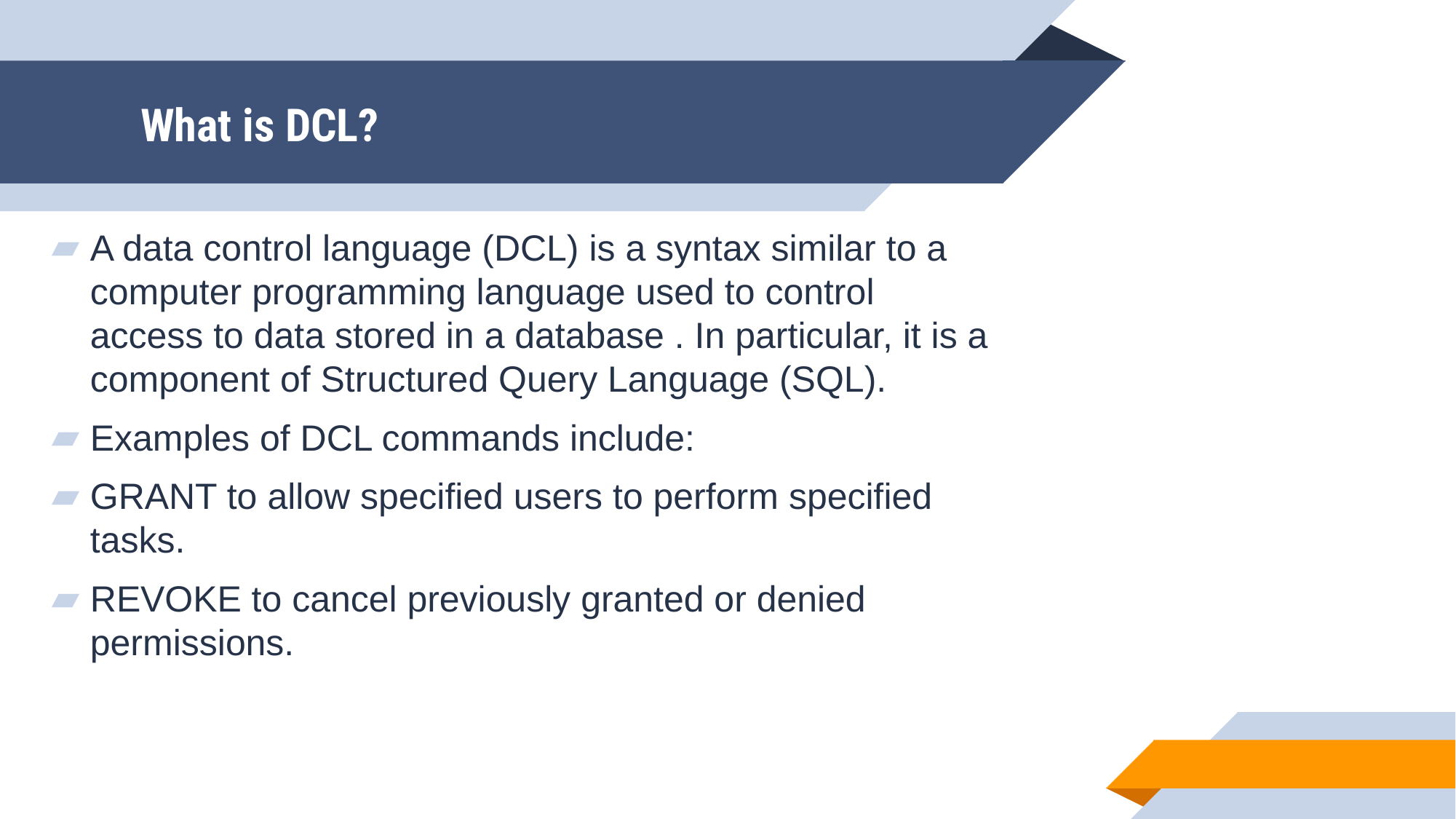

# What is DCL?
A data control language (DCL) is a syntax similar to a computer programming language used to control access to data stored in a database . In particular, it is a component of Structured Query Language (SQL).
Examples of DCL commands include:
GRANT to allow specified users to perform specified tasks.
REVOKE to cancel previously granted or denied permissions.